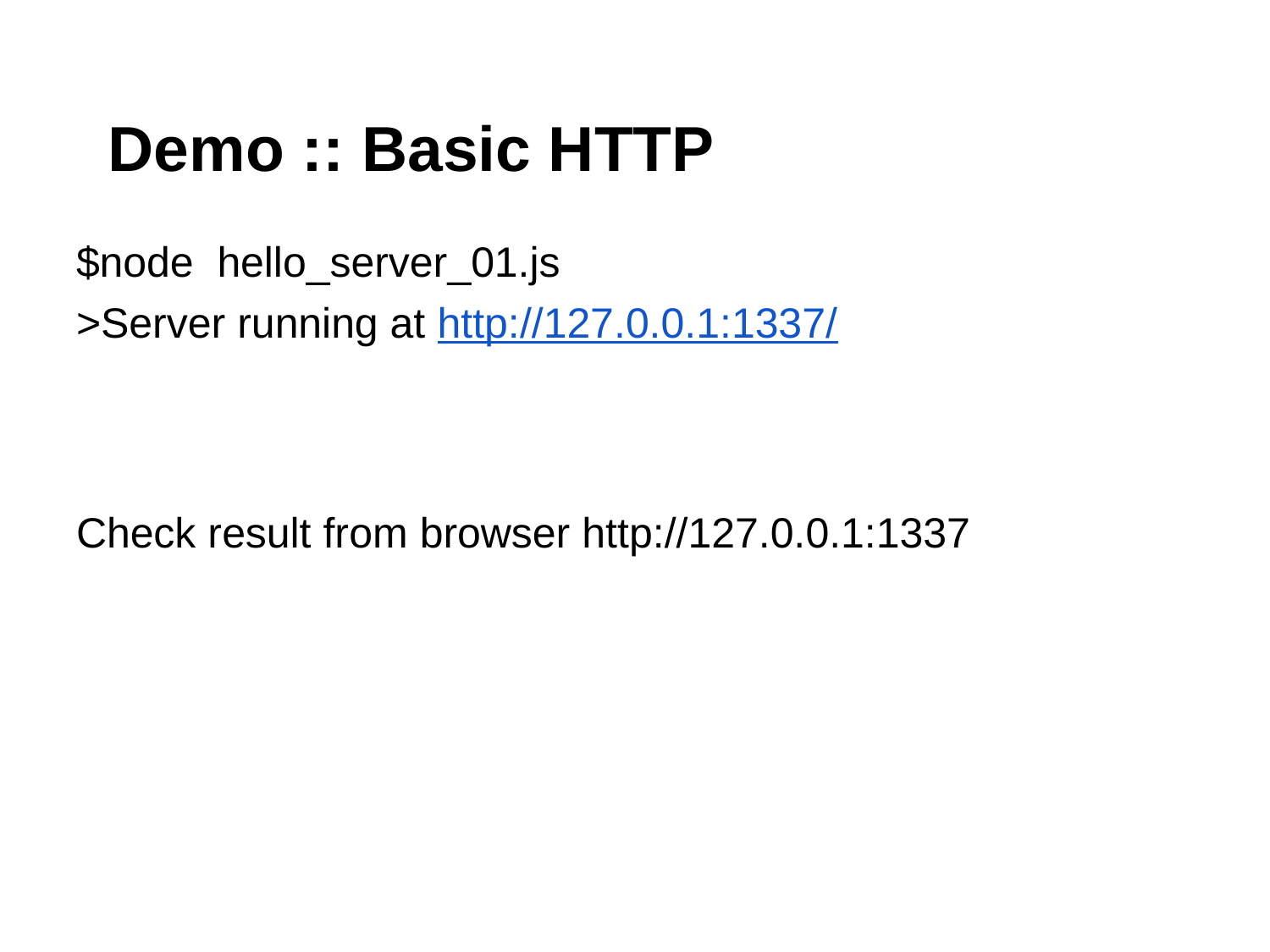

# Demo :: Basic HTTP
$node  hello_server_01.js
>Server running at http://127.0.0.1:1337/

Check result from browser http://127.0.0.1:1337